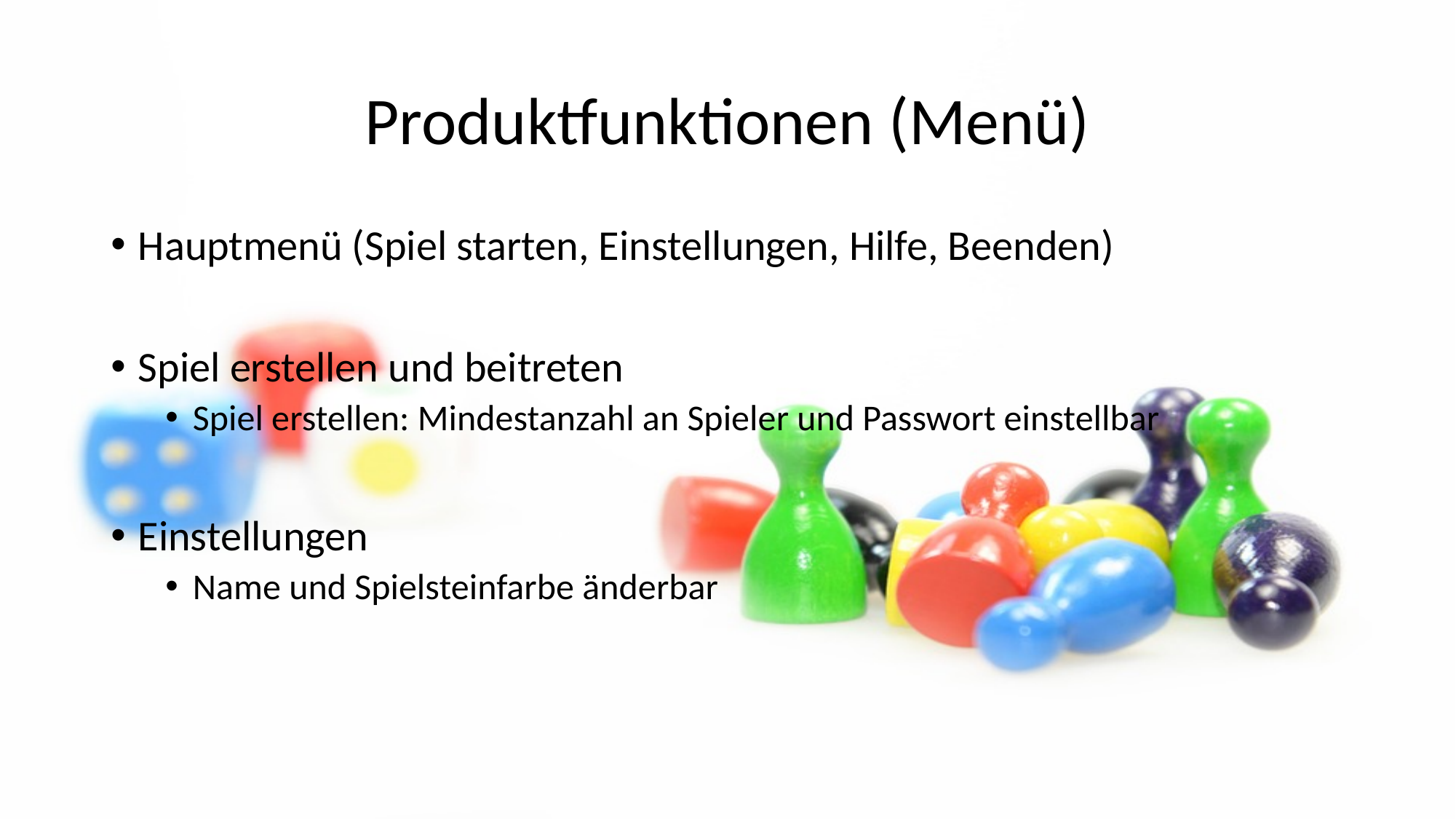

# Produktfunktionen (Menü)
Hauptmenü (Spiel starten, Einstellungen, Hilfe, Beenden)

Spiel erstellen und beitreten
Spiel erstellen: Mindestanzahl an Spieler und Passwort einstellbar

Einstellungen
Name und Spielsteinfarbe änderbar